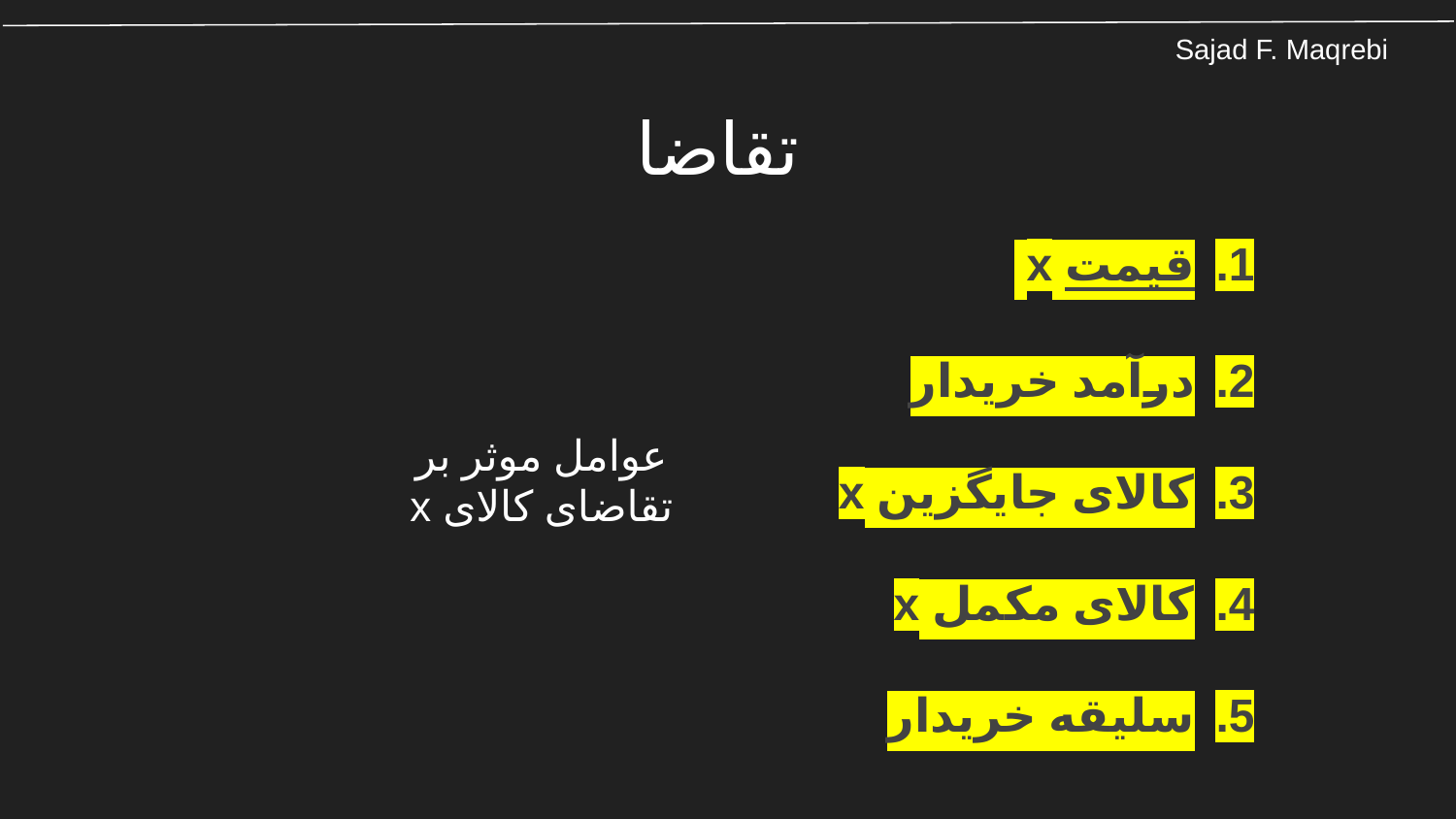

# تقاضا
عوامل موثر بر تقاضای کالای x
قیمت x

درآمد خریدار

کالای جایگزین x

کالای مکمل x

سلیقه خریدار